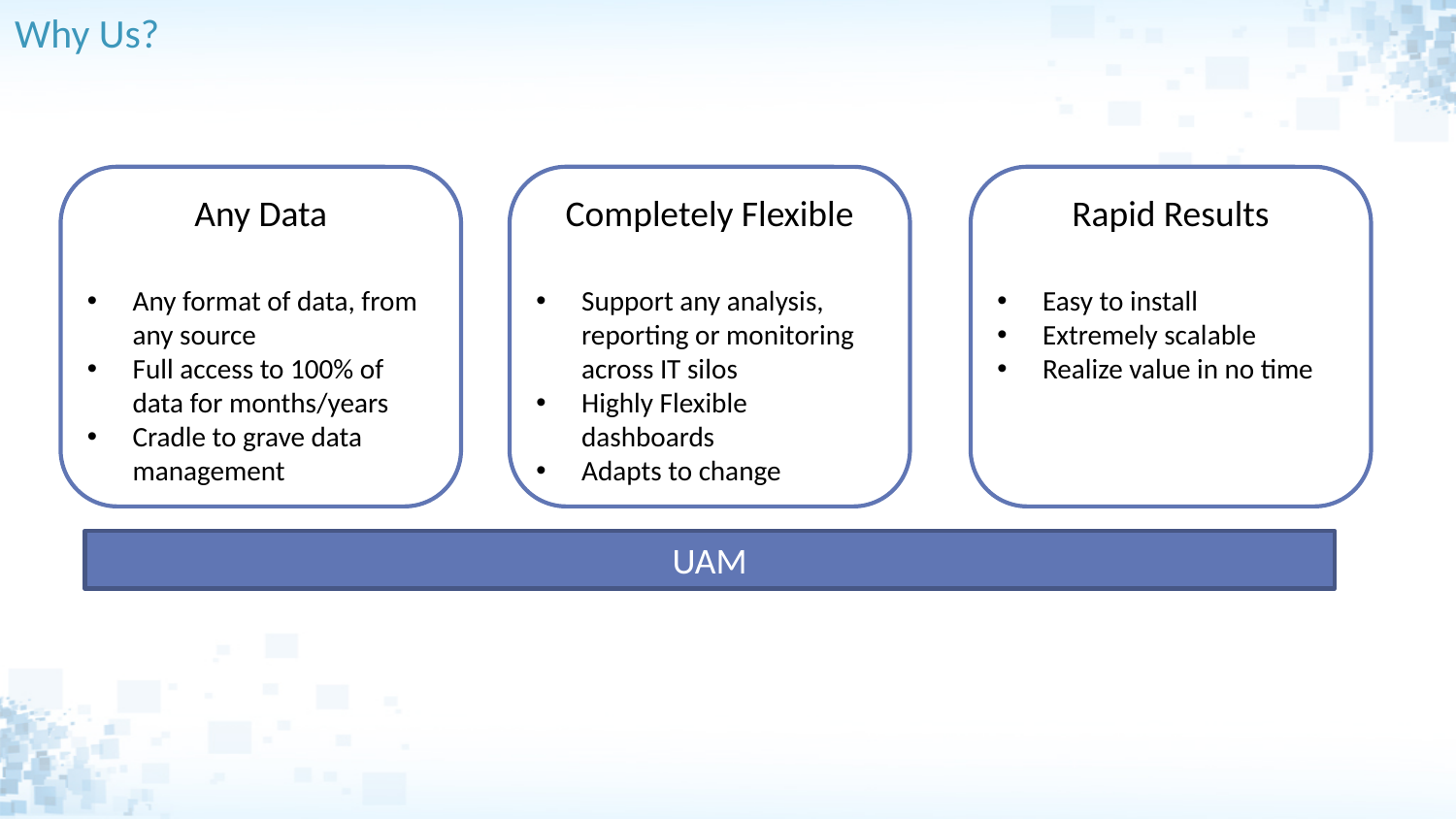

# Why Us?
Any Data
Completely Flexible
Rapid Results
Any format of data, from any source
Full access to 100% of data for months/years
Cradle to grave data management

Support any analysis, reporting or monitoring across IT silos
Highly Flexible dashboards
Adapts to change

Easy to install
Extremely scalable
Realize value in no time

UAM